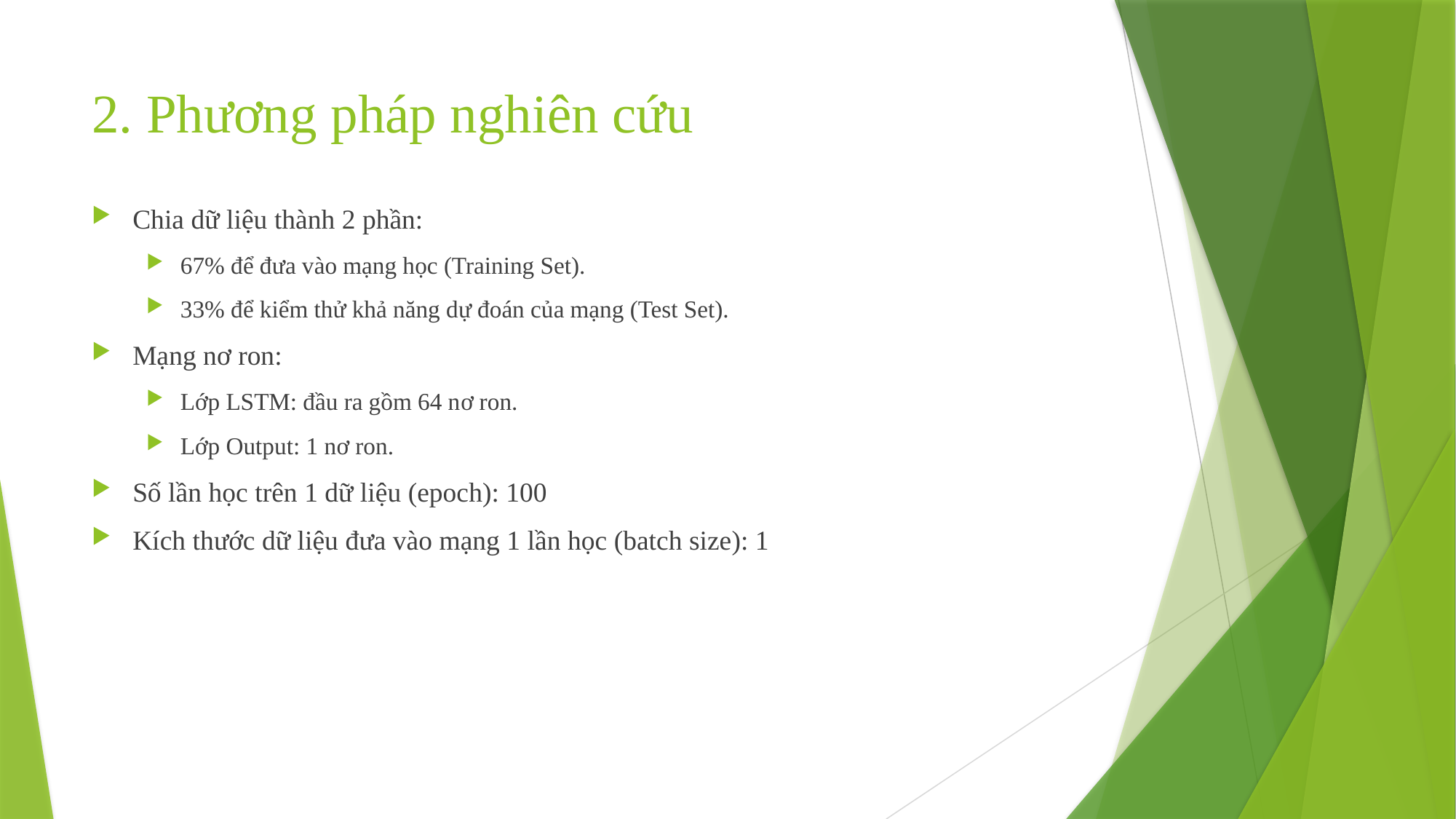

# 2. Phương pháp nghiên cứu
Chia dữ liệu thành 2 phần:
67% để đưa vào mạng học (Training Set).
33% để kiểm thử khả năng dự đoán của mạng (Test Set).
Mạng nơ ron:
Lớp LSTM: đầu ra gồm 64 nơ ron.
Lớp Output: 1 nơ ron.
Số lần học trên 1 dữ liệu (epoch): 100
Kích thước dữ liệu đưa vào mạng 1 lần học (batch size): 1